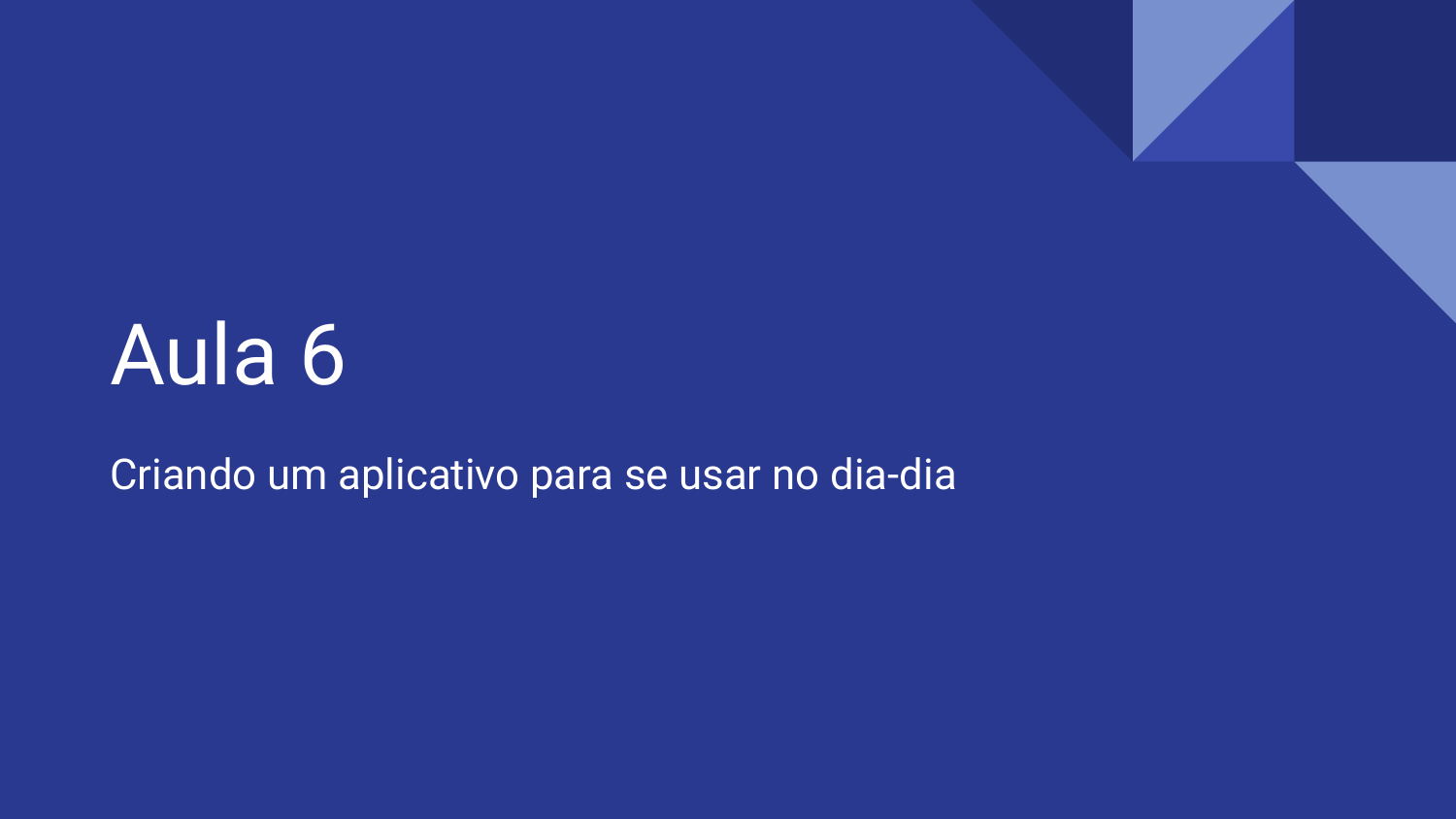

# Aula 6
Criando um aplicativo para se usar no dia-dia